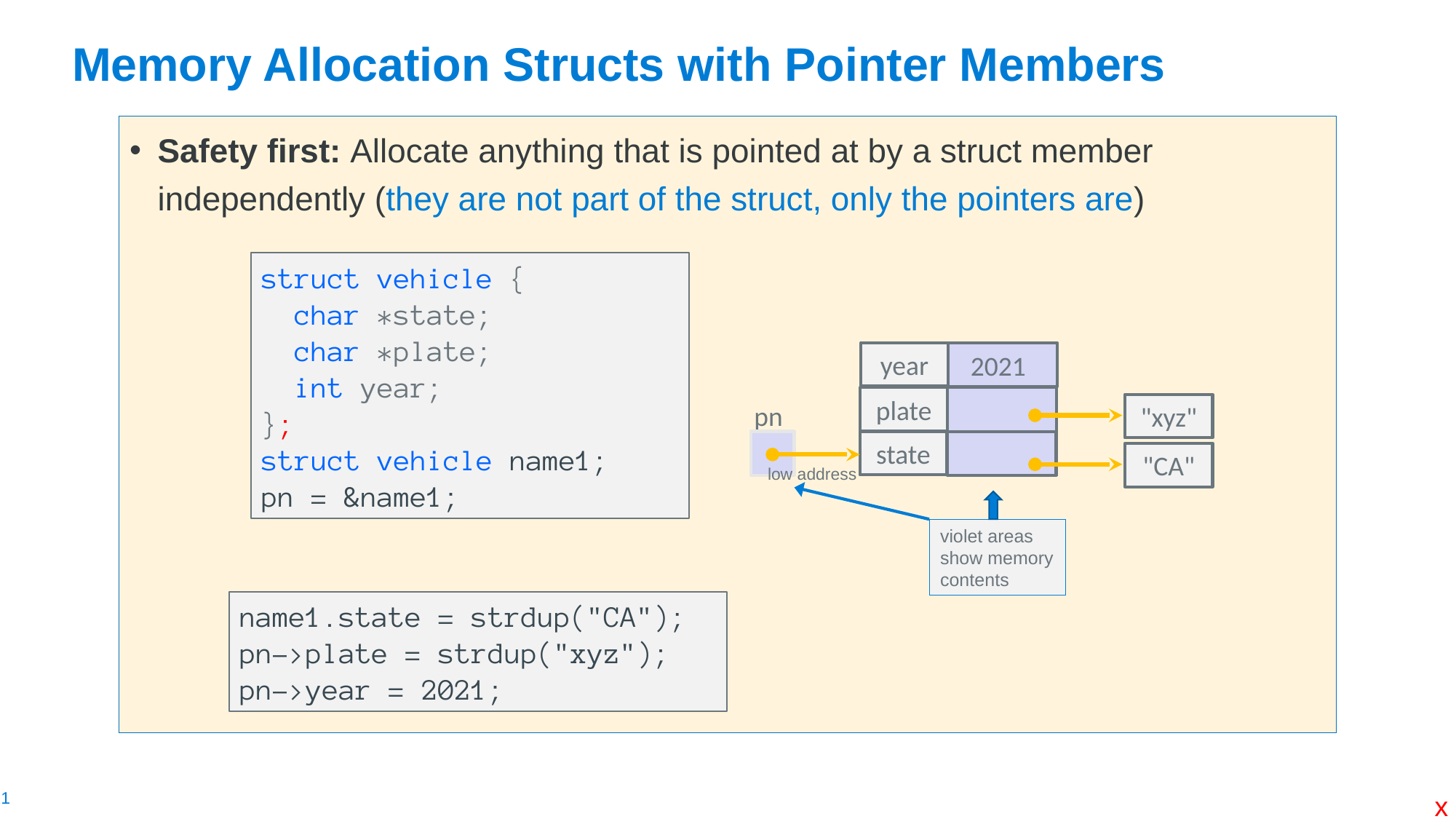

# Memory Allocation Structs with Pointer Members
Safety first: Allocate anything that is pointed at by a struct member independently (they are not part of the struct, only the pointers are)
struct vehicle {
  char *state;
  char *plate;
  int year;
};
struct vehicle name1;
pn = &name1;
year

2021
plate

pn
"xyz"

state

"CA"
low address

violet areas show memory contents
name1.state = strdup("CA");
pn->plate = strdup("xyz");
pn->year = 2021;
x